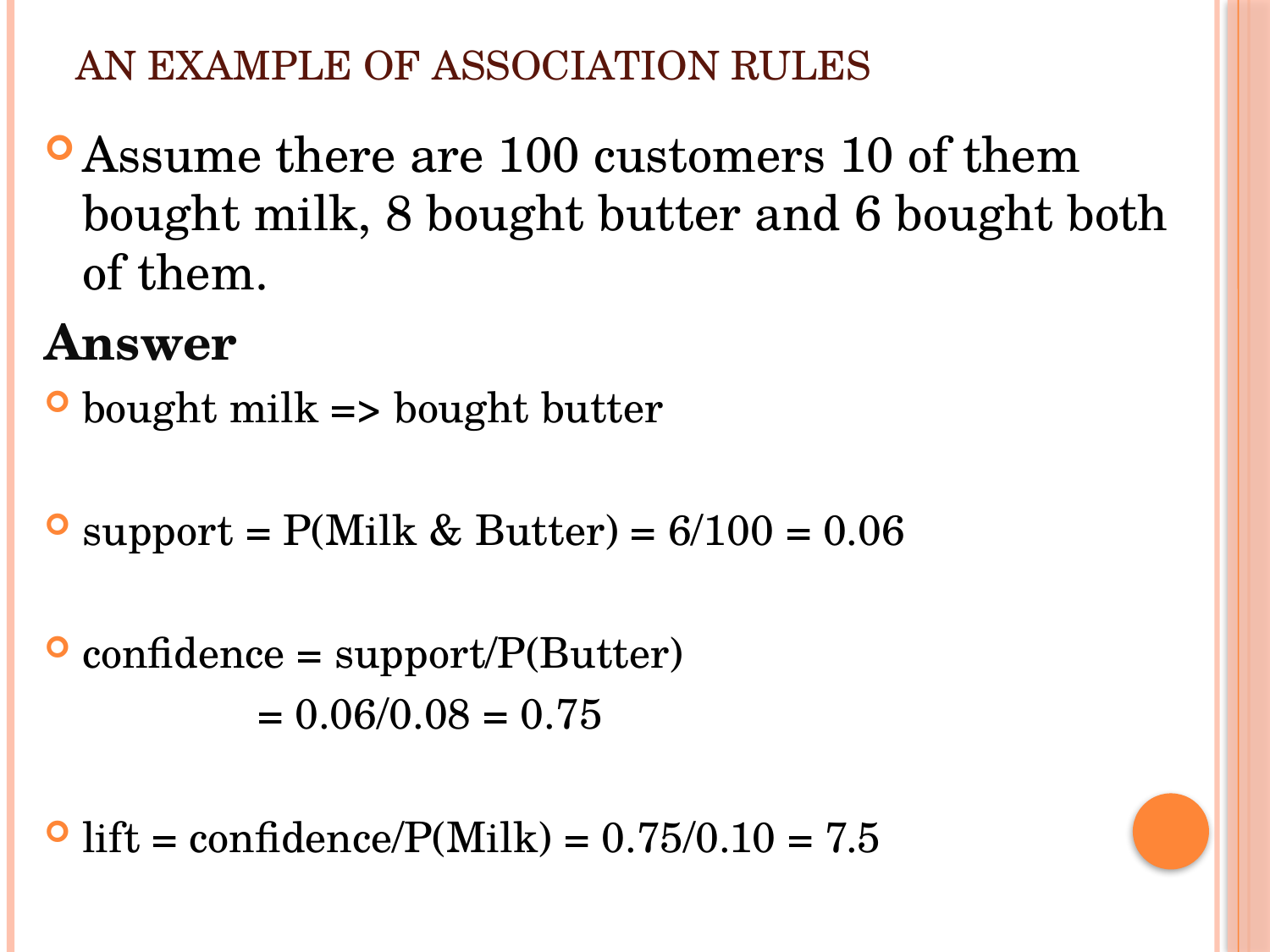

# An example of Association Rules
Assume there are 100 customers 10 of them bought milk, 8 bought butter and 6 bought both of them.
Answer
bought milk => bought butter

support = P(Milk & Butter) = 6/100 = 0.06

confidence = support/P(Butter)
                  = 0.06/0.08 = 0.75

lift = confidence/P(Milk) = 0.75/0.10 = 7.5